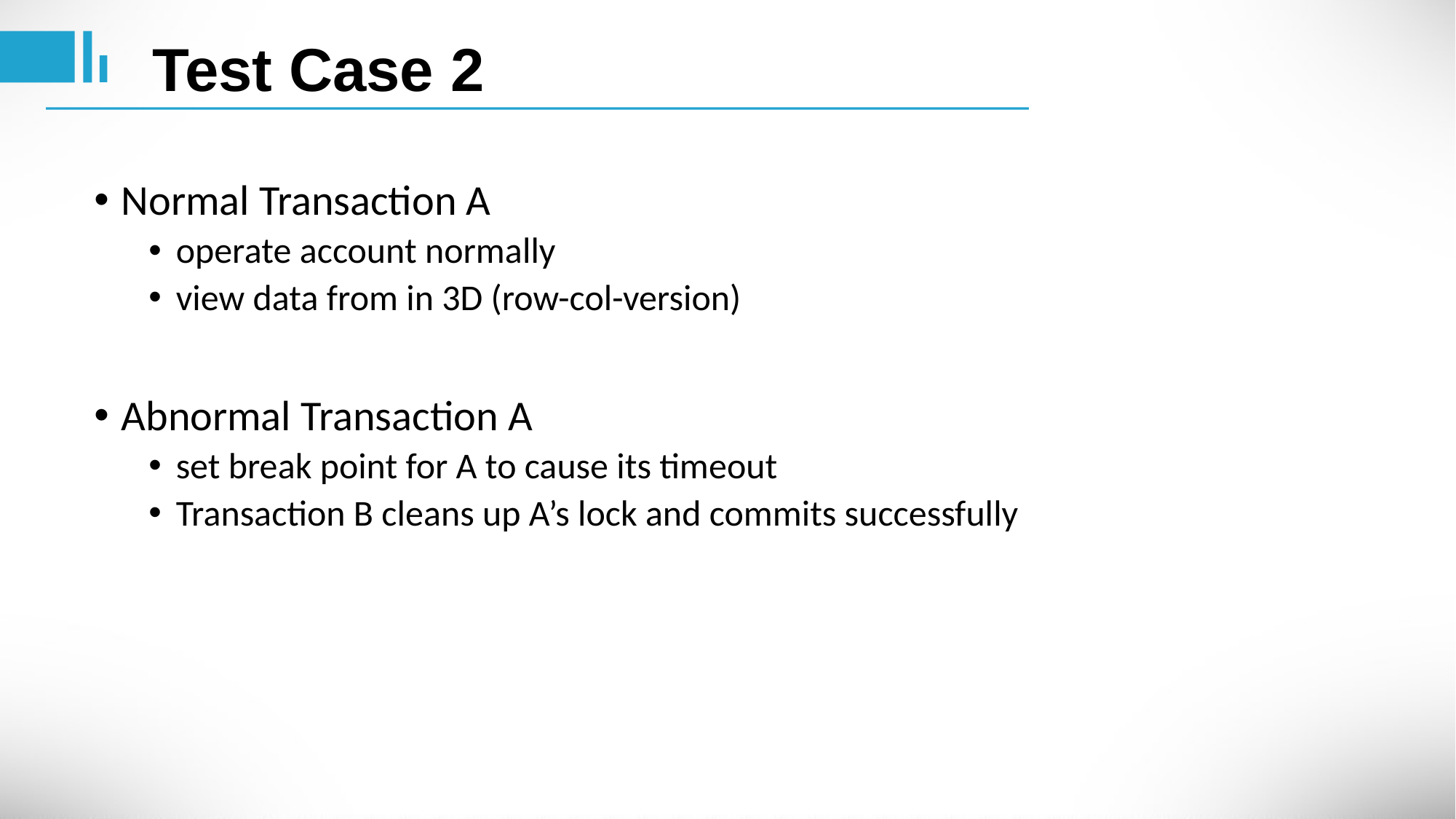

Test Case 2

Normal Transaction A
operate account normally
view data from in 3D (row-col-version)

Abnormal Transaction A
set break point for A to cause its timeout
Transaction B cleans up A’s lock and commits successfully